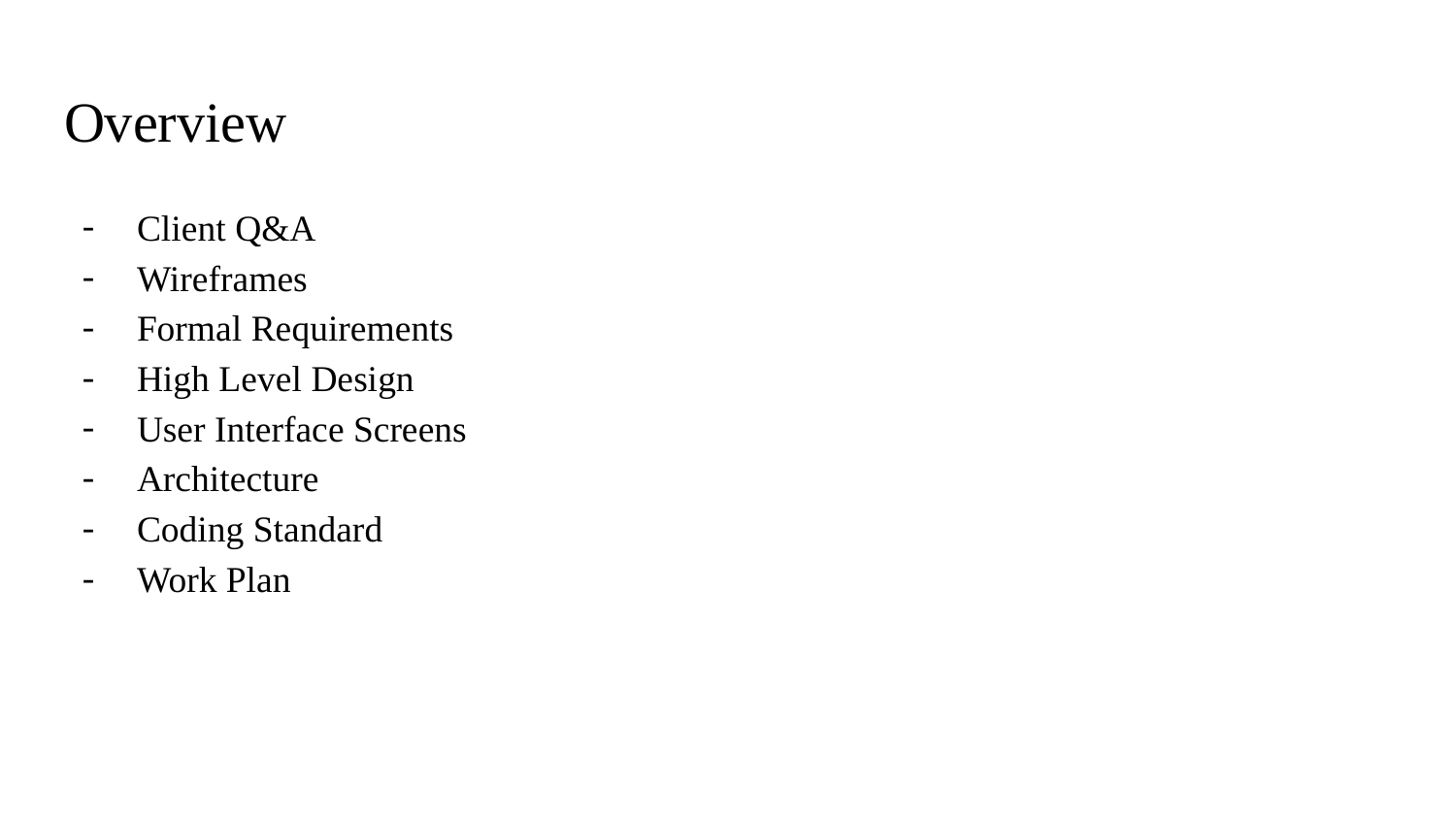

# Overview
Client Q&A
Wireframes
Formal Requirements
High Level Design
User Interface Screens
Architecture
Coding Standard
Work Plan